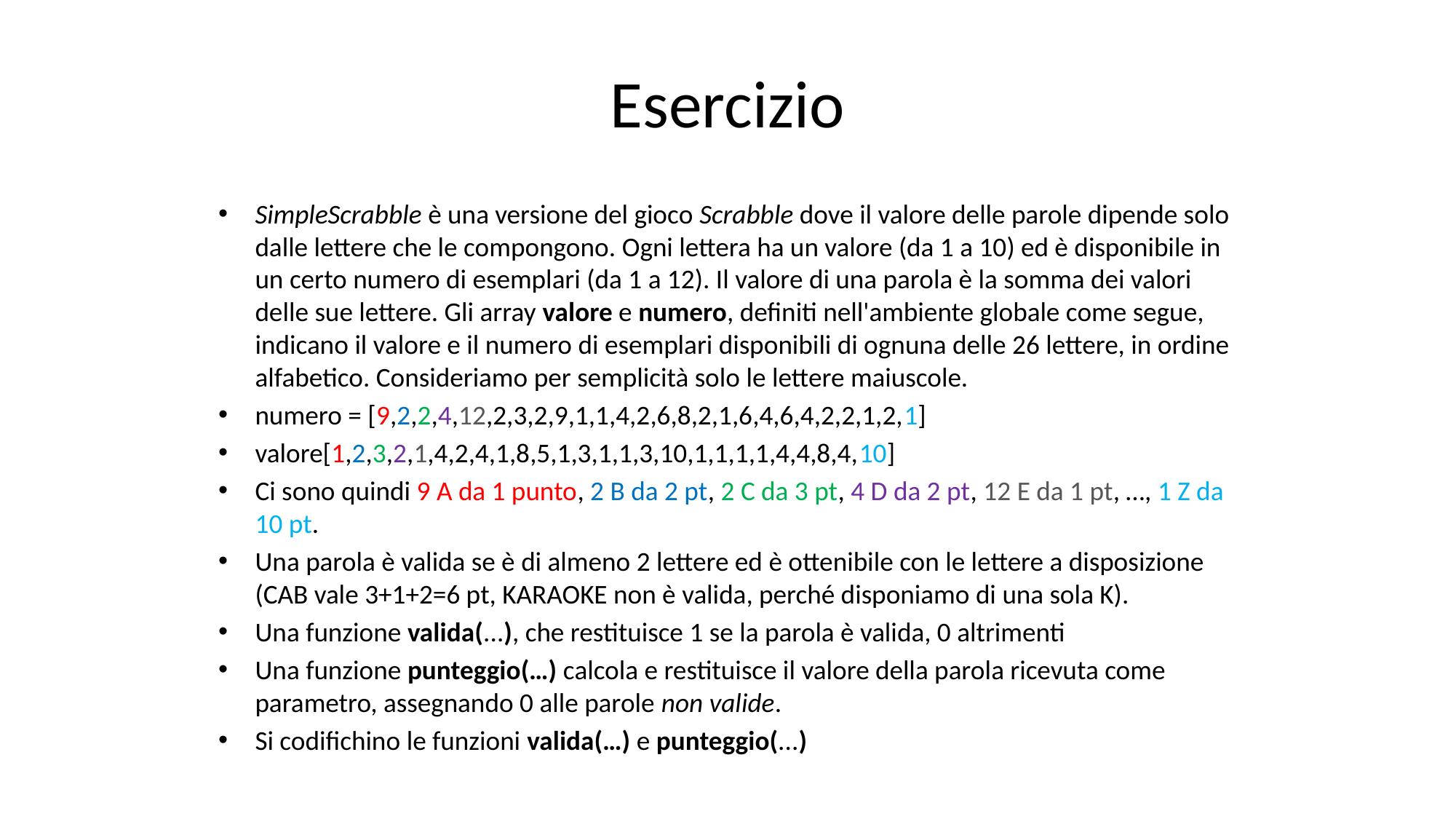

# Esercizio
SimpleScrabble è una versione del gioco Scrabble dove il valore delle parole dipende solo dalle lettere che le compongono. Ogni lettera ha un valore (da 1 a 10) ed è disponibile in un certo numero di esemplari (da 1 a 12). Il valore di una parola è la somma dei valori delle sue lettere. Gli array valore e numero, definiti nell'ambiente globale come segue, indicano il valore e il numero di esemplari disponibili di ognuna delle 26 lettere, in ordine alfabetico. Consideriamo per semplicità solo le lettere maiuscole.
numero = [9,2,2,4,12,2,3,2,9,1,1,4,2,6,8,2,1,6,4,6,4,2,2,1,2,1]
valore[1,2,3,2,1,4,2,4,1,8,5,1,3,1,1,3,10,1,1,1,1,4,4,8,4,10]
Ci sono quindi 9 A da 1 punto, 2 B da 2 pt, 2 C da 3 pt, 4 D da 2 pt, 12 E da 1 pt, …, 1 Z da 10 pt.
Una parola è valida se è di almeno 2 lettere ed è ottenibile con le lettere a disposizione (CAB vale 3+1+2=6 pt, KARAOKE non è valida, perché disponiamo di una sola K).
Una funzione valida(...), che restituisce 1 se la parola è valida, 0 altrimenti
Una funzione punteggio(…) calcola e restituisce il valore della parola ricevuta come parametro, assegnando 0 alle parole non valide.
Si codifichino le funzioni valida(…) e punteggio(...)